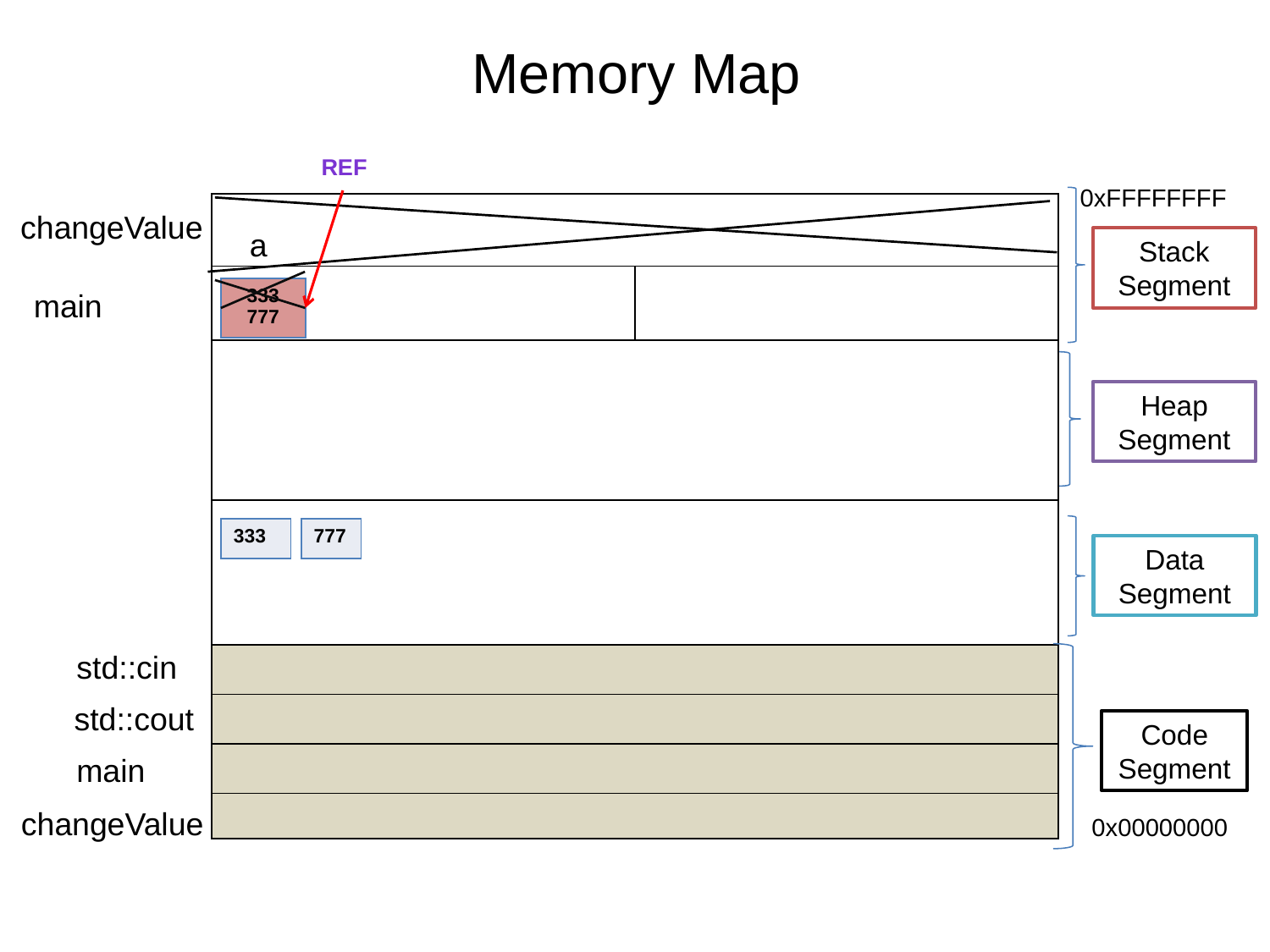

# Memory Map
REF
0xFFFFFFFF

|  |  |
| --- | --- |
|  |  |
|  |  |
|  |  |
|  |  |
|  |  |
|  |  |
|  |  |
changeValue
a
Stack
Segment
| 333 777 |
| --- |
main

Heap
Segment

| 333 |
| --- |
| 777 |
| --- |
Data Segment
std::cin

std::cout
Code
Segment
main
changeValue
0x00000000